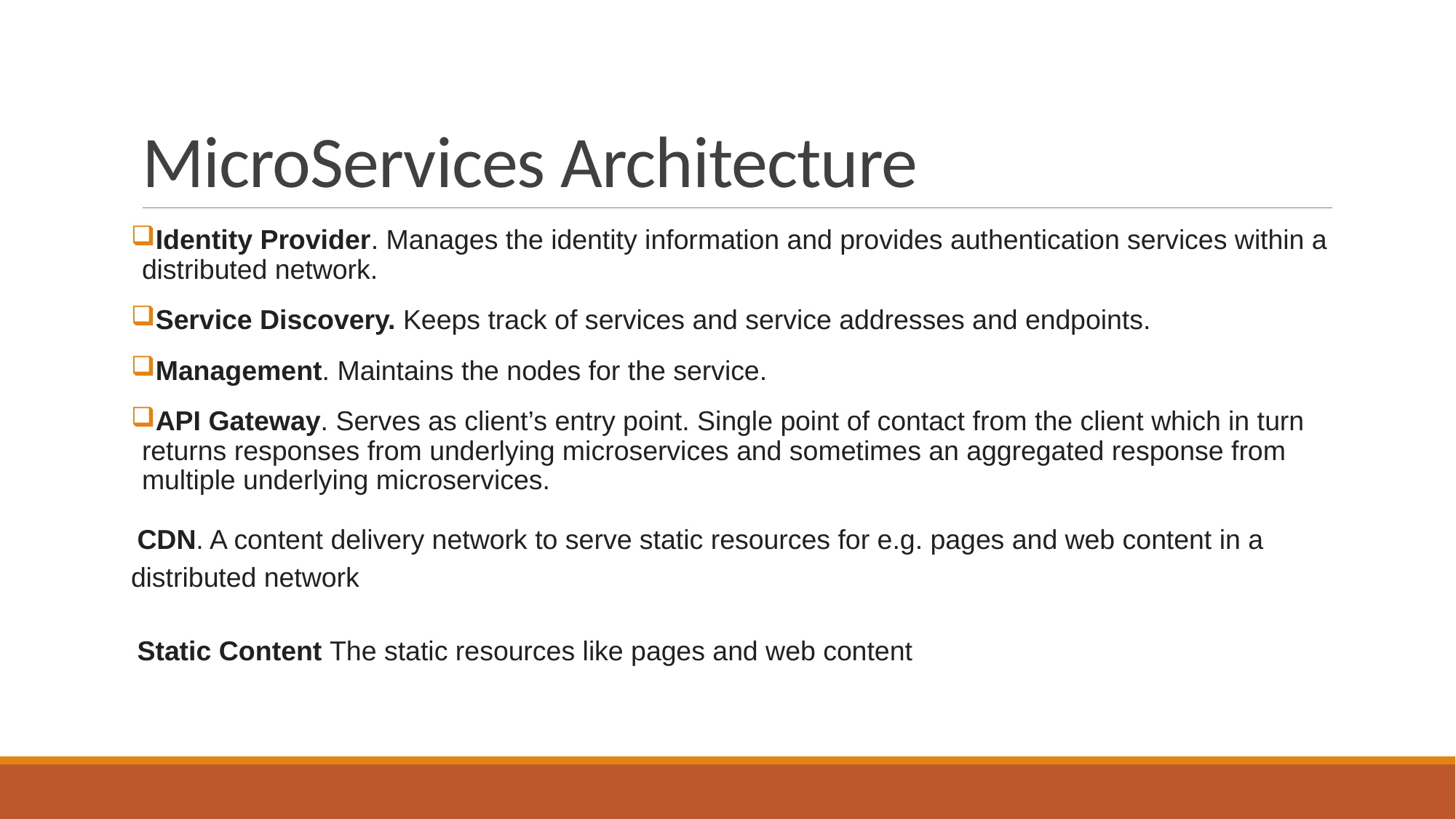

# MicroServices Architecture
Identity Provider. Manages the identity information and provides authentication services within a distributed network.
Service Discovery. Keeps track of services and service addresses and endpoints.
Management. Maintains the nodes for the service.
API Gateway. Serves as client’s entry point. Single point of contact from the client which in turn returns responses from underlying microservices and sometimes an aggregated response from multiple underlying microservices.
CDN. A content delivery network to serve static resources for e.g. pages and web content in a distributed network
Static Content The static resources like pages and web content